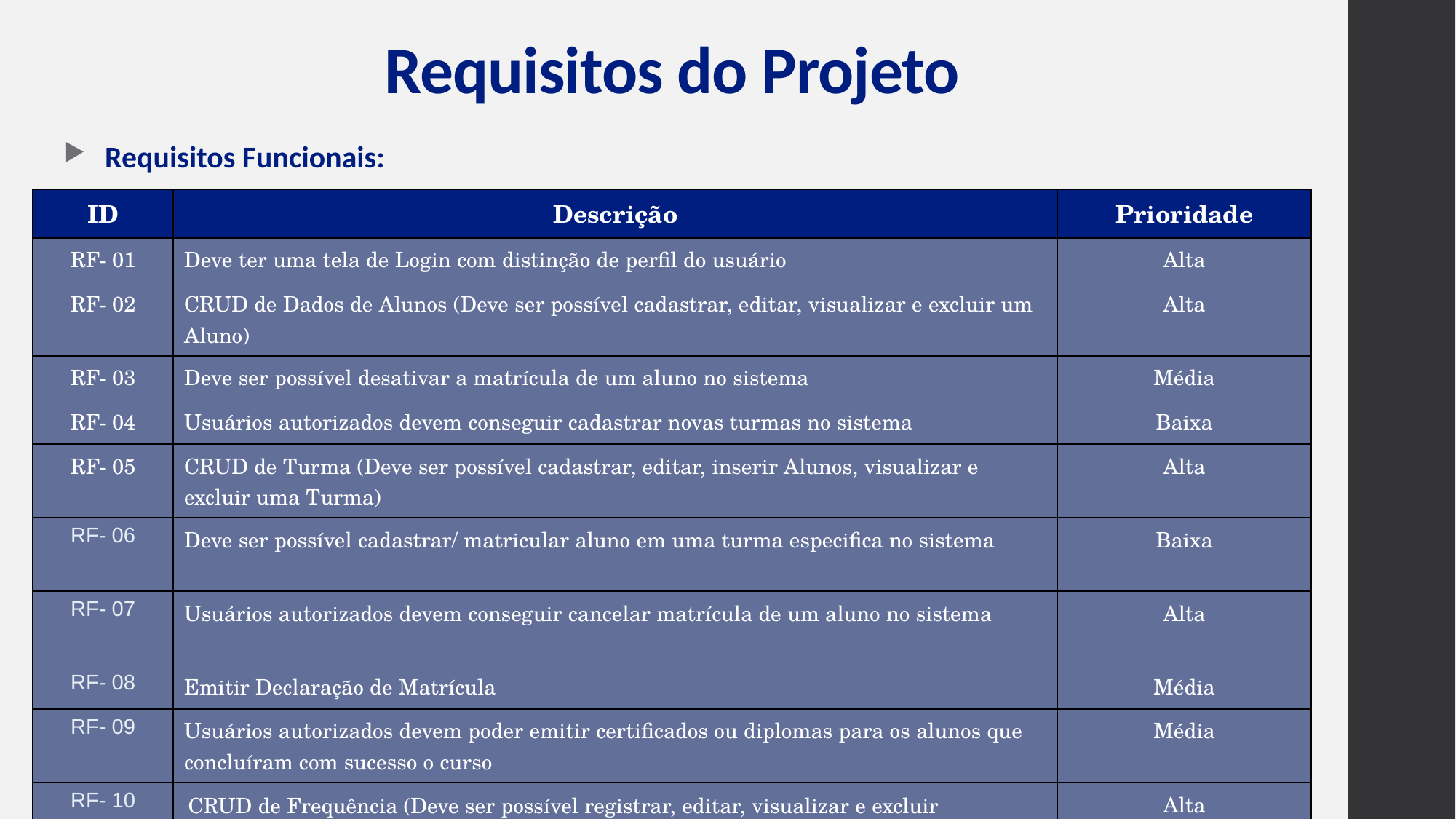

# Requisitos do Projeto
Requisitos Funcionais:
| ID | Descrição | Prioridade |
| --- | --- | --- |
| RF- 01 | Deve ter uma tela de Login com distinção de perfil do usuário | Alta |
| RF- 02 | CRUD de Dados de Alunos (Deve ser possível cadastrar, editar, visualizar e excluir um Aluno) | Alta |
| RF- 03 | Deve ser possível desativar a matrícula de um aluno no sistema | Média |
| RF- 04 | Usuários autorizados devem conseguir cadastrar novas turmas no sistema | Baixa |
| RF- 05 | CRUD de Turma (Deve ser possível cadastrar, editar, inserir Alunos, visualizar e excluir uma Turma) | Alta |
| RF- 06 | Deve ser possível cadastrar/ matricular aluno em uma turma especifica no sistema | Baixa |
| RF- 07 | Usuários autorizados devem conseguir cancelar matrícula de um aluno no sistema | Alta |
| RF- 08 | Emitir Declaração de Matrícula | Média |
| RF- 09 | Usuários autorizados devem poder emitir certificados ou diplomas para os alunos que concluíram com sucesso o curso | Média |
| RF- 10 | CRUD de Frequência (Deve ser possível registrar, editar, visualizar e excluir frequências de um Aluno) | Alta |